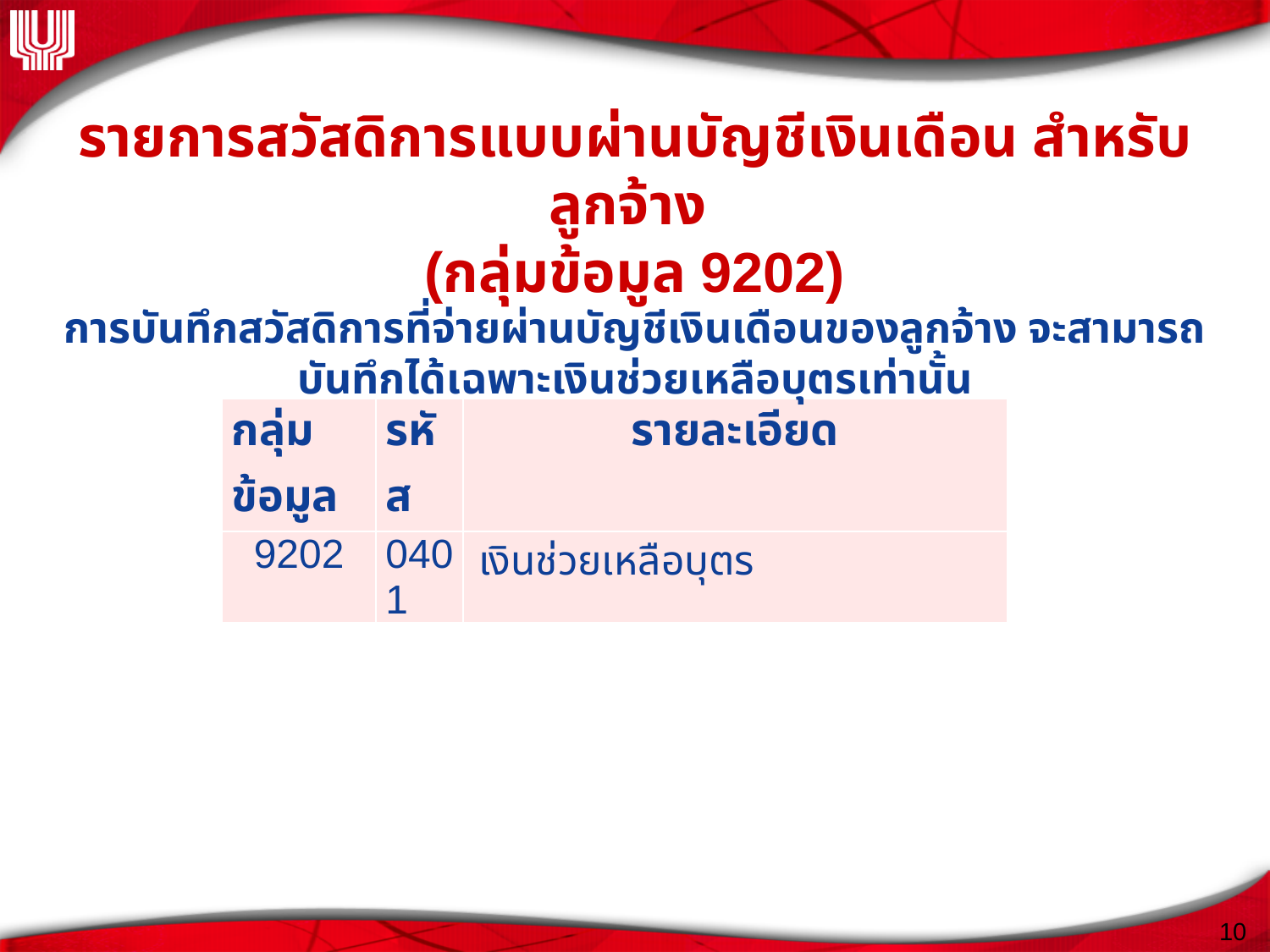

รายการสวัสดิการแบบผ่านบัญชีเงินเดือน สำหรับลูกจ้าง
(กลุ่มข้อมูล 9202)
การบันทึกสวัสดิการที่จ่ายผ่านบัญชีเงินเดือนของลูกจ้าง จะสามารถบันทึกได้เฉพาะเงินช่วยเหลือบุตรเท่านั้น
| กลุ่มข้อมูล | รหัส | รายละเอียด |
| --- | --- | --- |
| 9202 | 0401 | เงินช่วยเหลือบุตร |
10